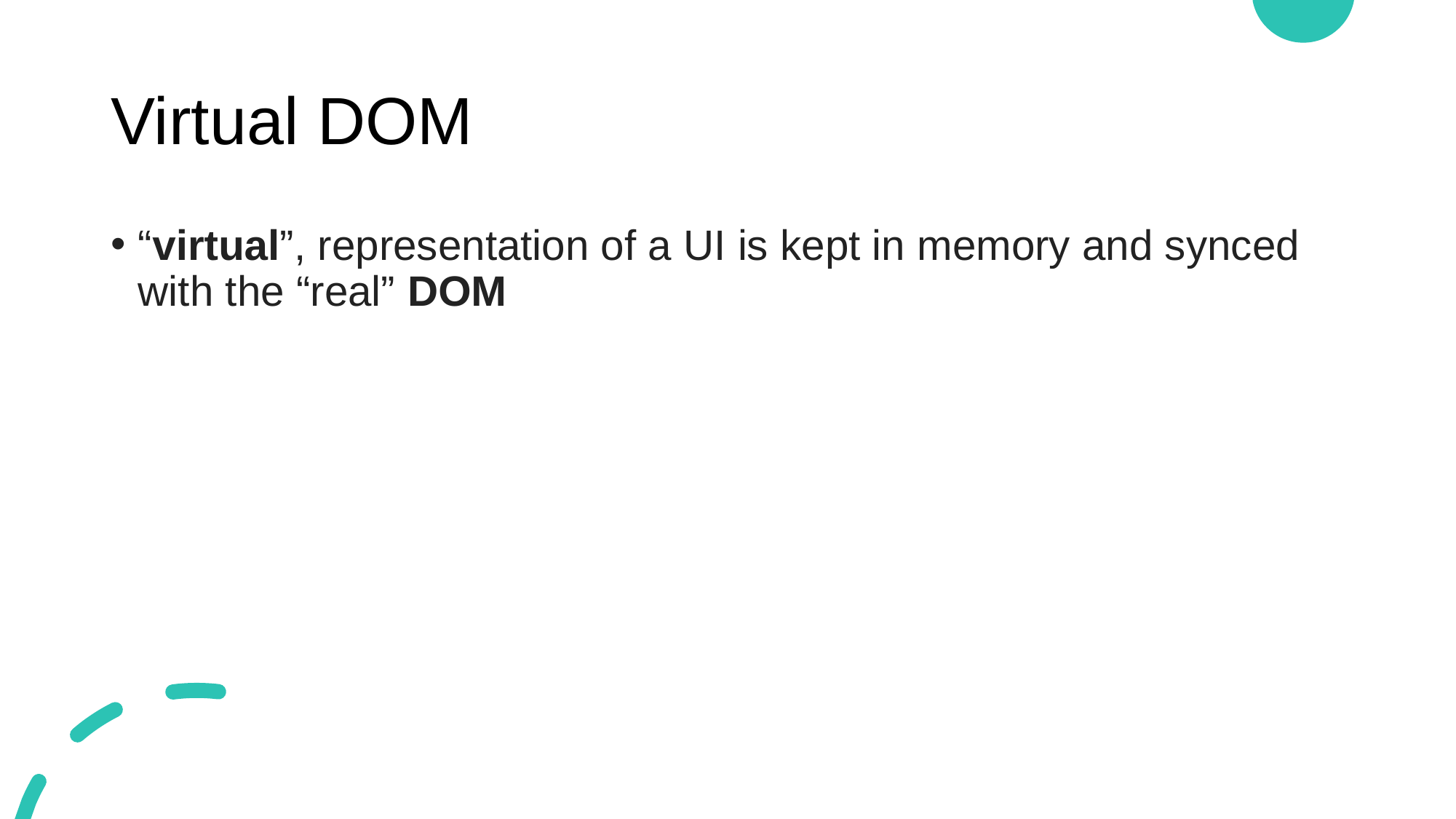

# Virtual DOM
“virtual”, representation of a UI is kept in memory and synced with the “real” DOM